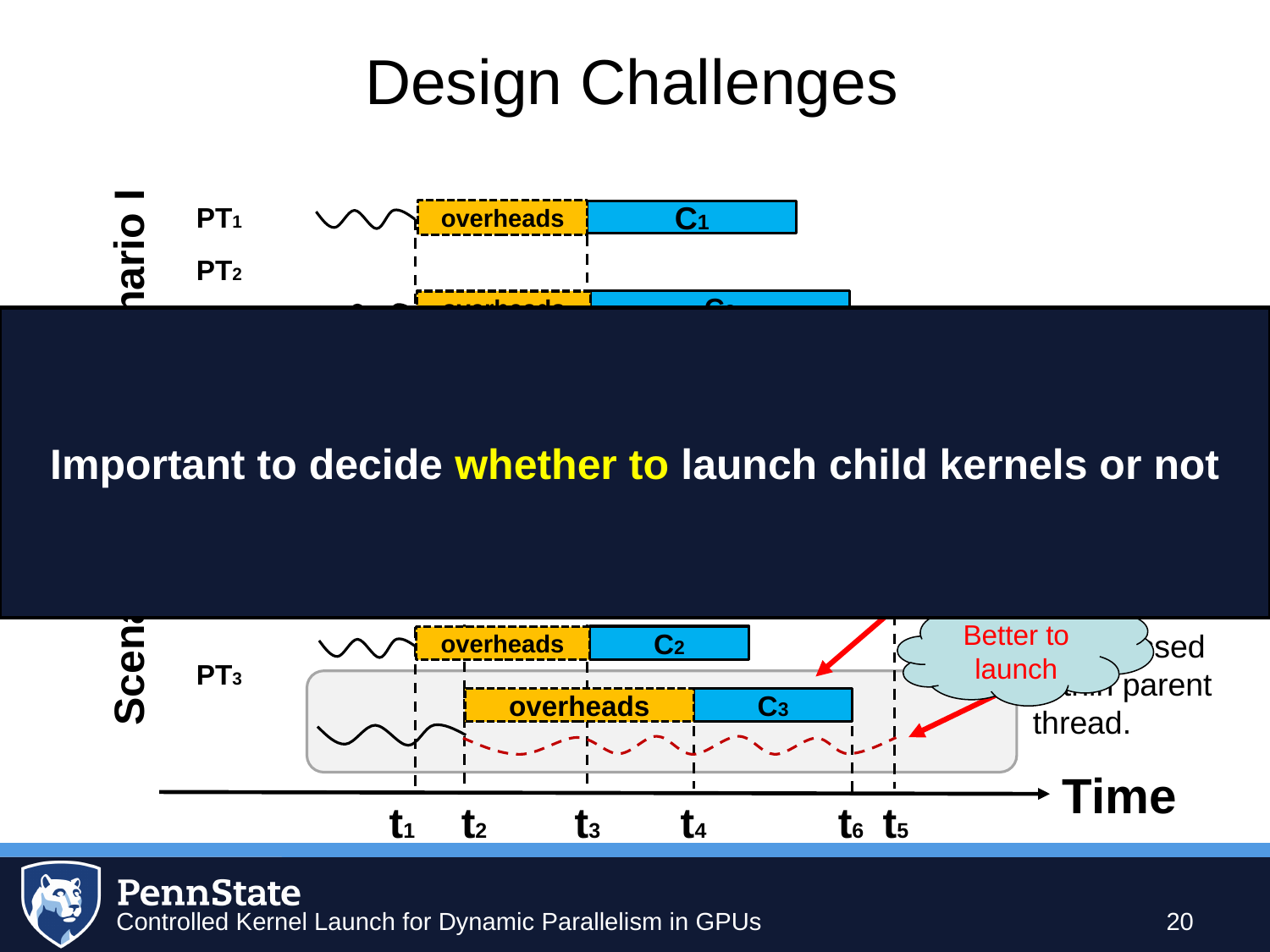

# Design Challenges

PT1
overheads
C1
Scenario I
PT2

C2
overheads
Important to decide whether to launch child kernels or not
Better not to launch
PT3

overheads
C3

If processed by launching child kernel.

PT1
overheads
C1
Scenario II
PT2

Better to launch
If processed within parent thread.
C2
overheads
PT3

overheads
C3

Time
t1
t2
t3
t4
t6
t5
20